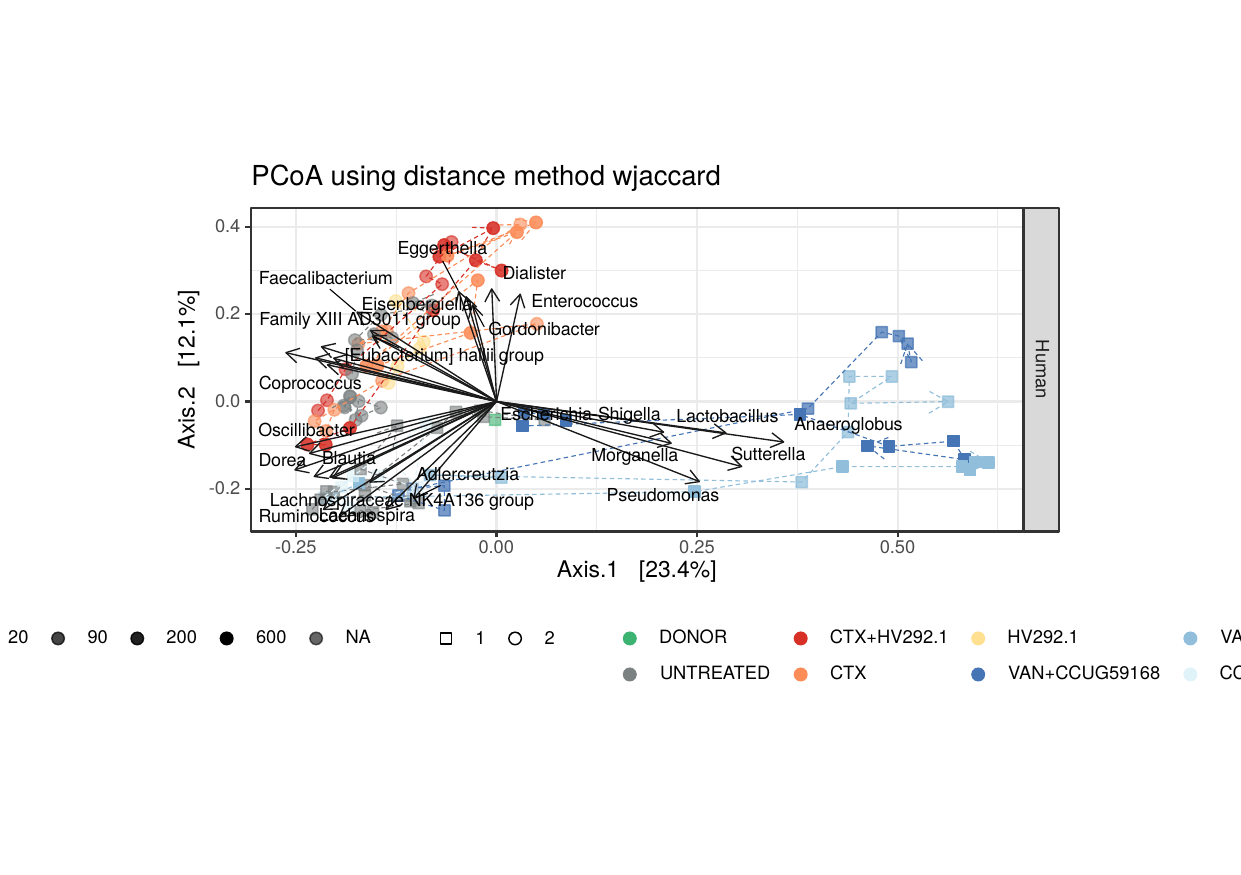

PCoA using distance method wjaccard

0.4

Eggerthella

Dialister

Faecalibacterium

Enterococcus
Eisenbergiella

0.2

Family XIII AD3011 group

Gordonibacter

[Eubacterium] hallii group

Axis.2   [12.1%]

Human

Coprococcus

0.0

Escherichia-Shigella

Lactobacillus

Anaeroglobus

Oscillibacter

Morganella
Sutterella

Blautia

Dorea

Adlercreutzia

-0.2

Pseudomonas

Lachnospiraceae NK4A136 group

Lachnospira
Ruminococcus

-0.25
0.25
0.00
0.50
Axis.1   [23.4%]

DONOR
CTX+HV292.1
HV292.1
600
20
200
90
NA
VAN

2
1

a
a
a
a

VAN+CCUG59168
CCUG59168
CTX
UNTREATED

a
a
a
a